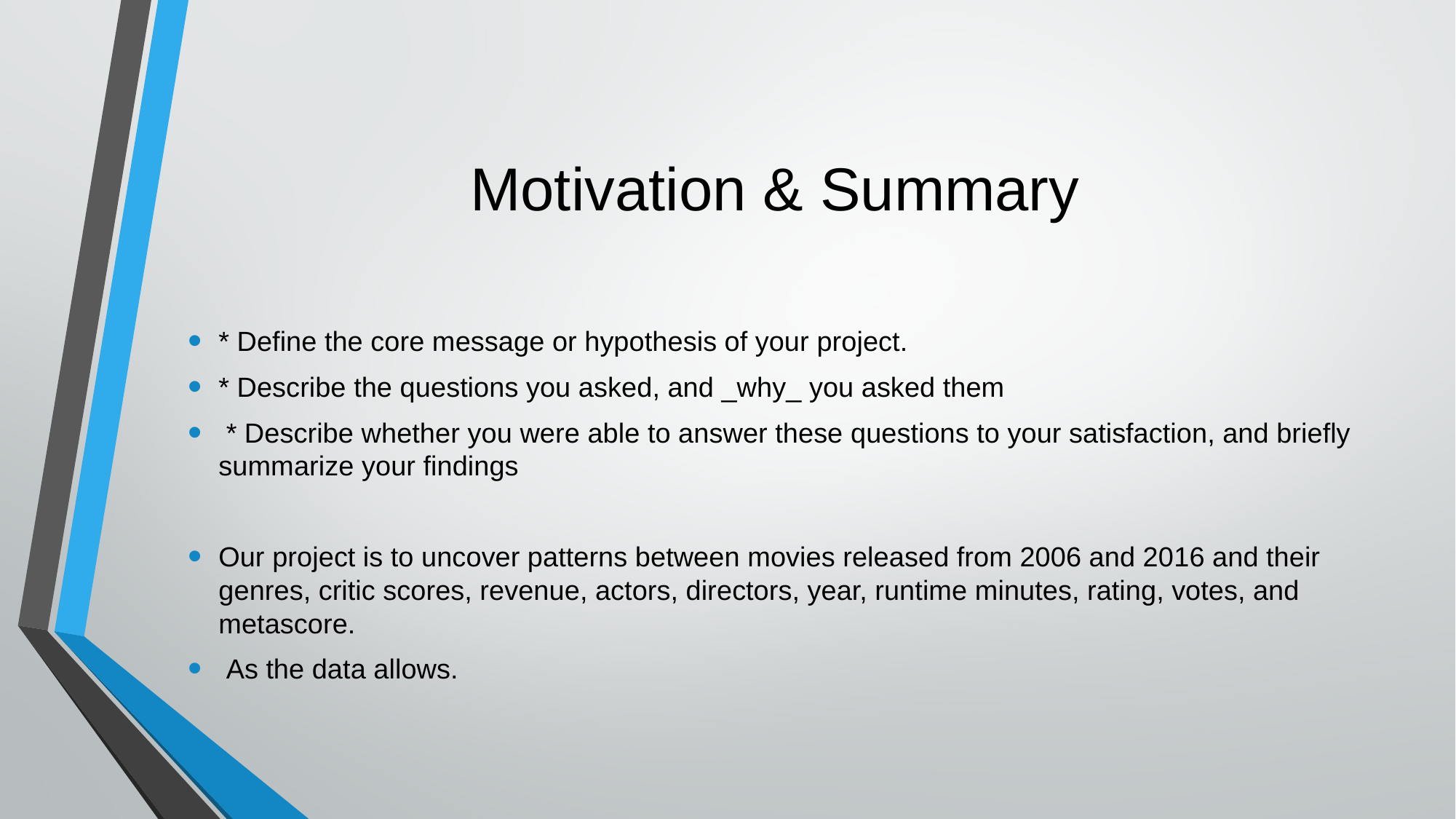

# Motivation & Summary
* Define the core message or hypothesis of your project.
* Describe the questions you asked, and _why_ you asked them
 * Describe whether you were able to answer these questions to your satisfaction, and briefly summarize your findings

Our project is to uncover patterns between movies released from 2006 and 2016 and their genres, critic scores, revenue, actors, directors, year, runtime minutes, rating, votes, and metascore.
 As the data allows.